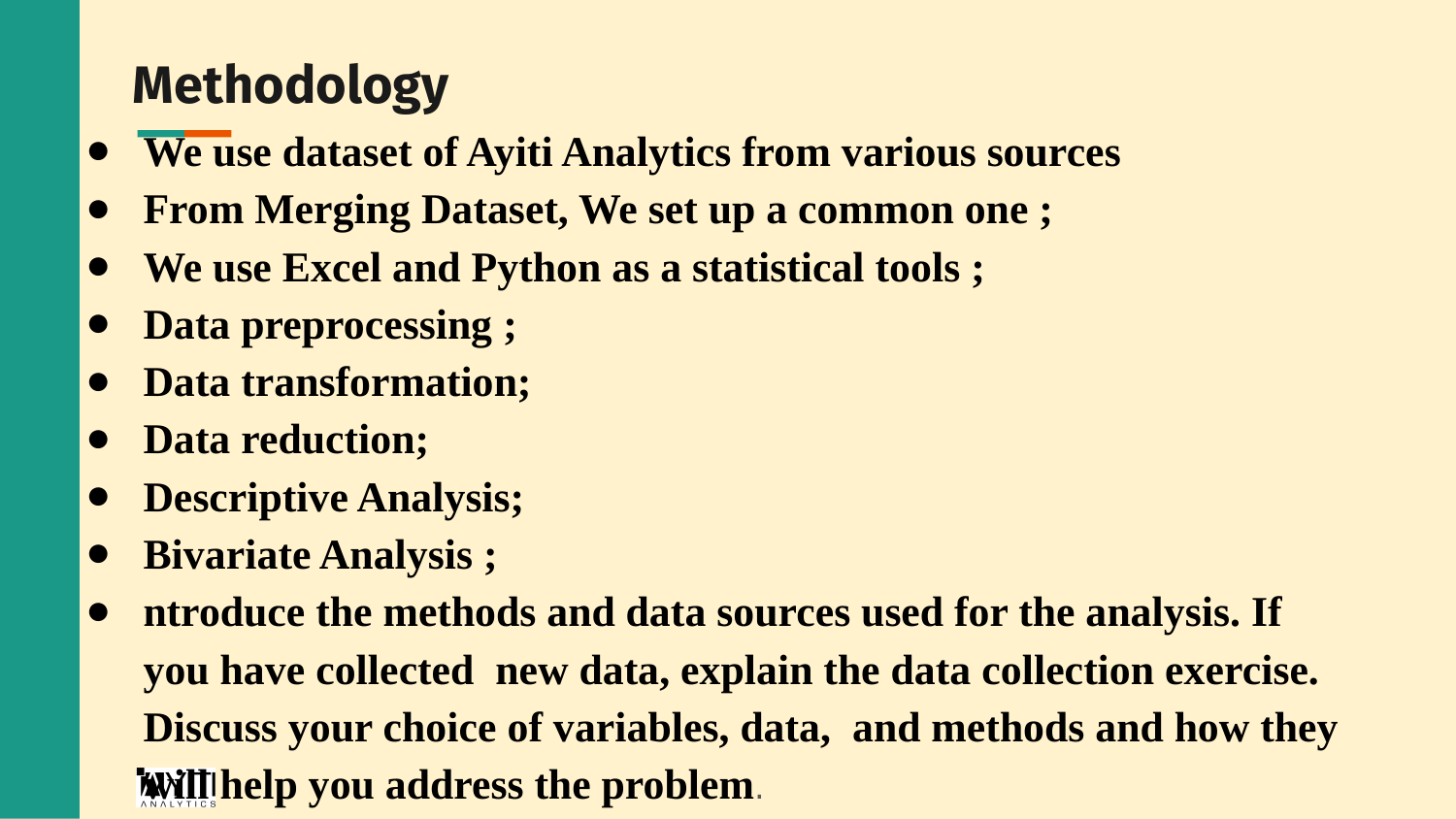

Methodology
We use dataset of Ayiti Analytics from various sources
From Merging Dataset, We set up a common one ;
We use Excel and Python as a statistical tools ;
Data preprocessing ;
Data transformation;
Data reduction;
Descriptive Analysis;
Bivariate Analysis ;
ntroduce the methods and data sources used for the analysis. If you have collected  new data, explain the data collection exercise. Discuss your choice of variables, data,  and methods and how they will help you address the problem.